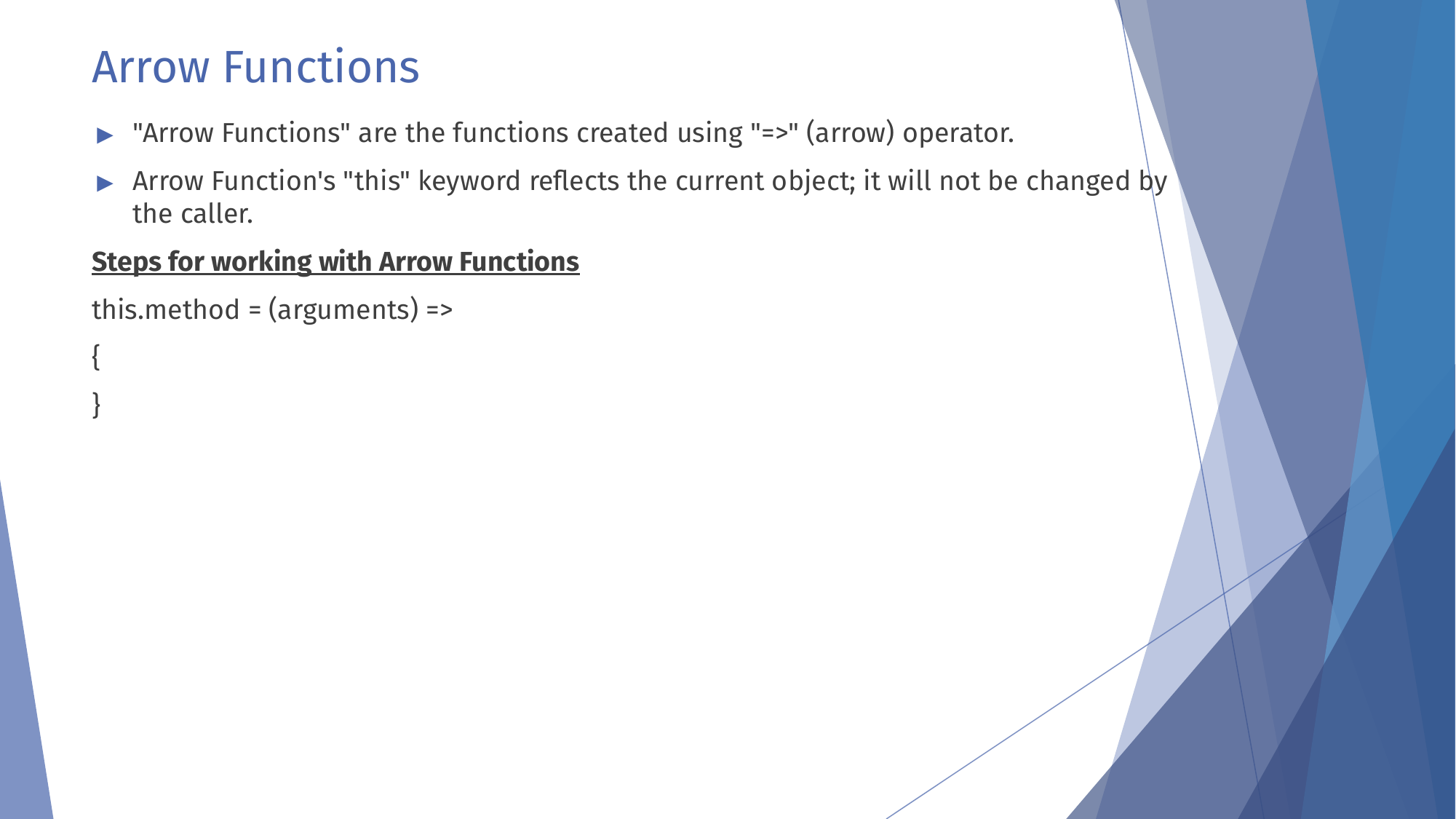

# Arrow Functions
"Arrow Functions" are the functions created using "=>" (arrow) operator.
Arrow Function's "this" keyword reflects the current object; it will not be changed by the caller.
Steps for working with Arrow Functions
this.method = (arguments) =>
{
}